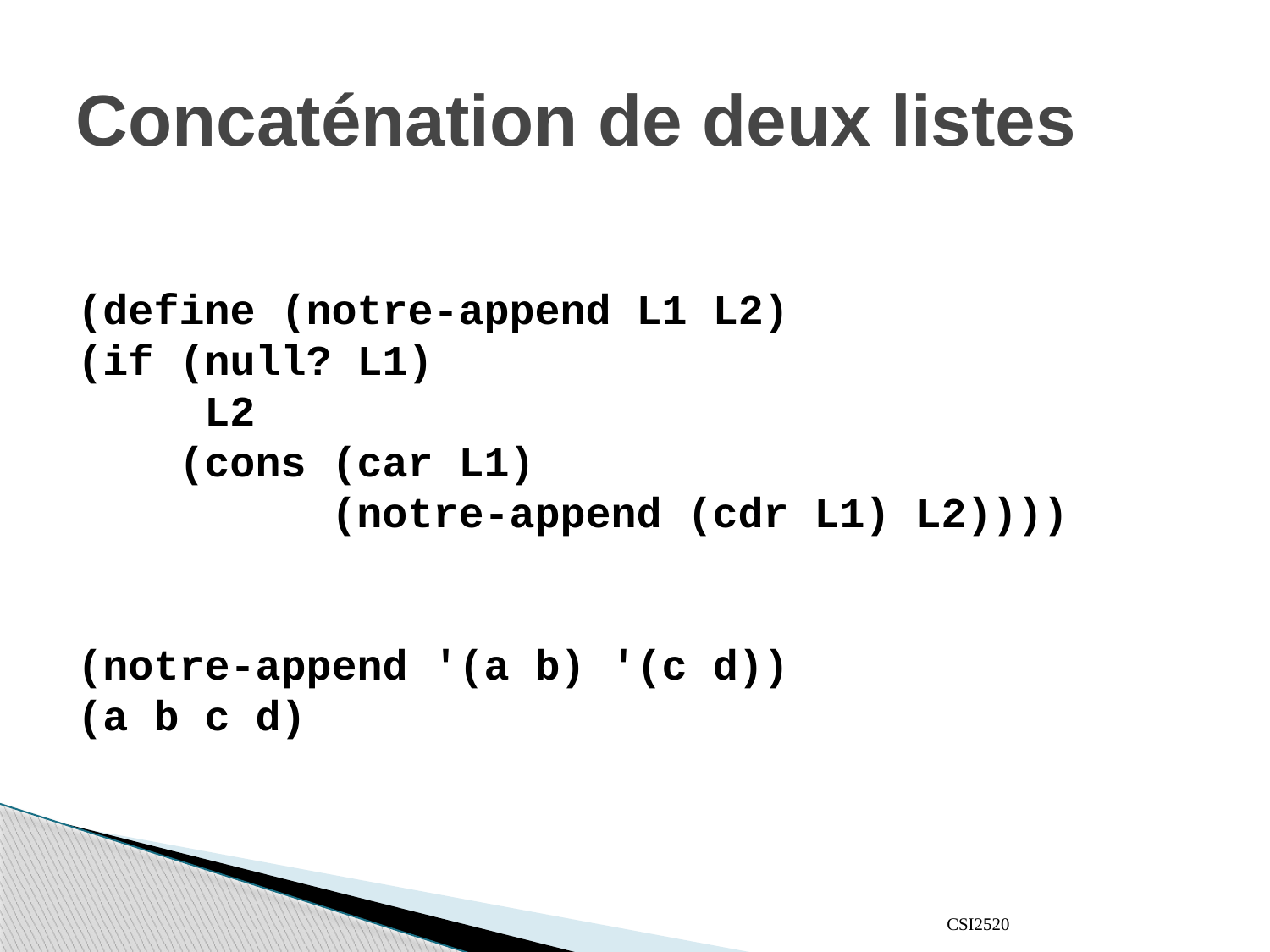

# Concaténation de deux listes
(define (notre-append L1 L2)
(if (null? L1)
     L2
    (cons (car L1)
          (notre-append (cdr L1) L2))))

(notre-append '(a b) '(c d))
(a b c d)
CSI2520